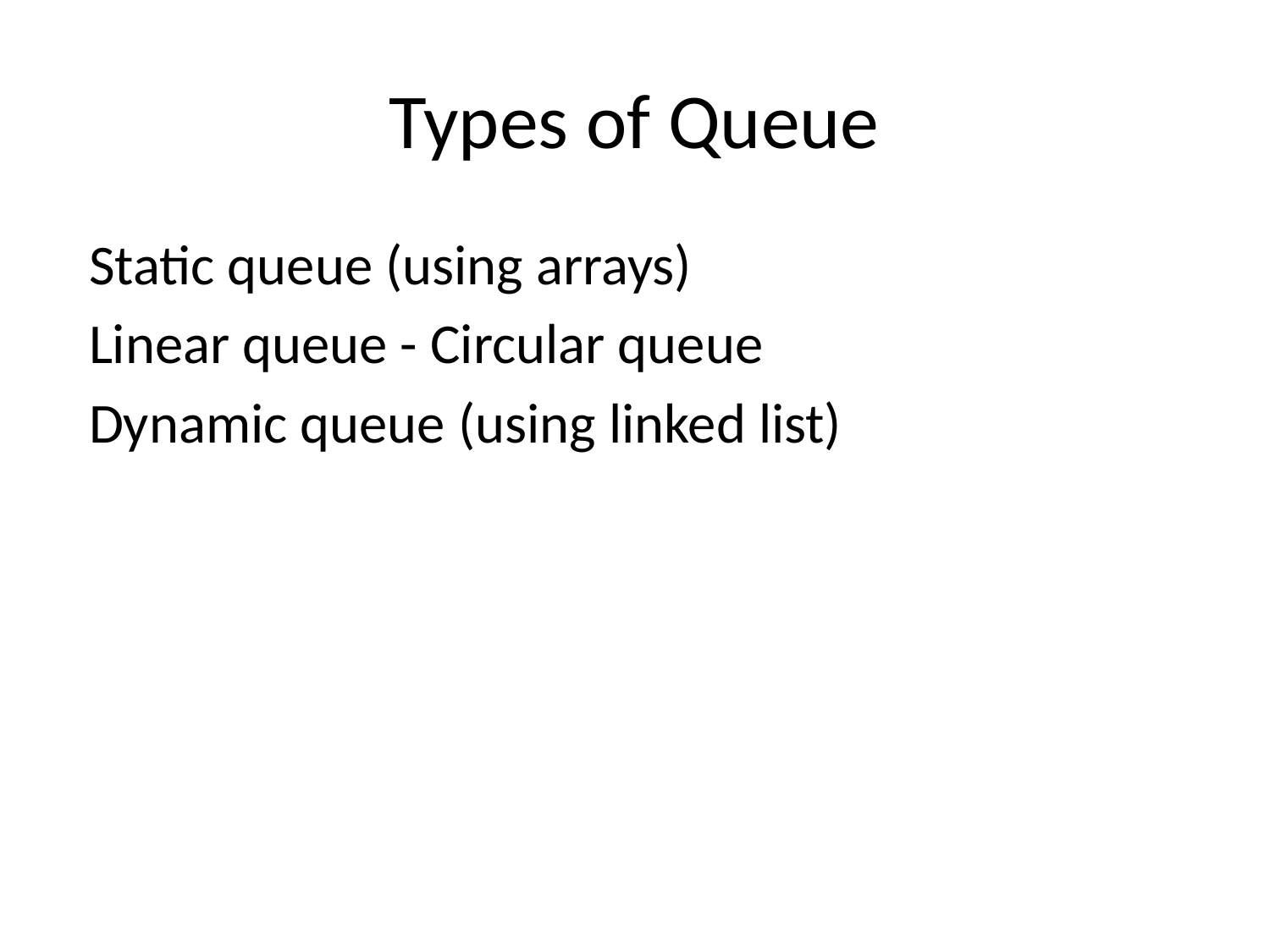

# Types of Queue
 Static queue (using arrays)
 Linear queue - Circular queue
 Dynamic queue (using linked list)